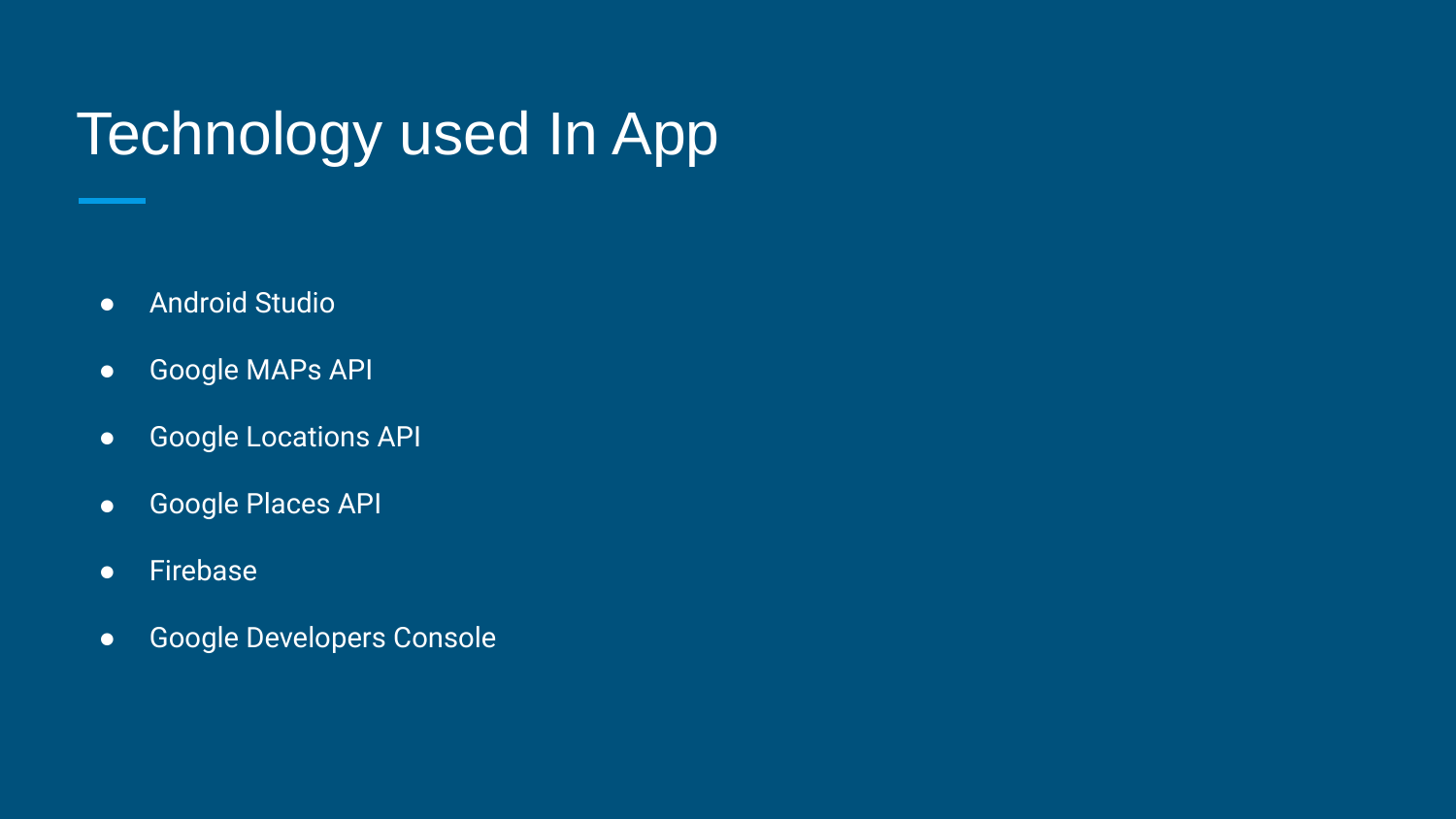

# Technology used In App
Android Studio
Google MAPs API
Google Locations API
Google Places API
Firebase
Google Developers Console